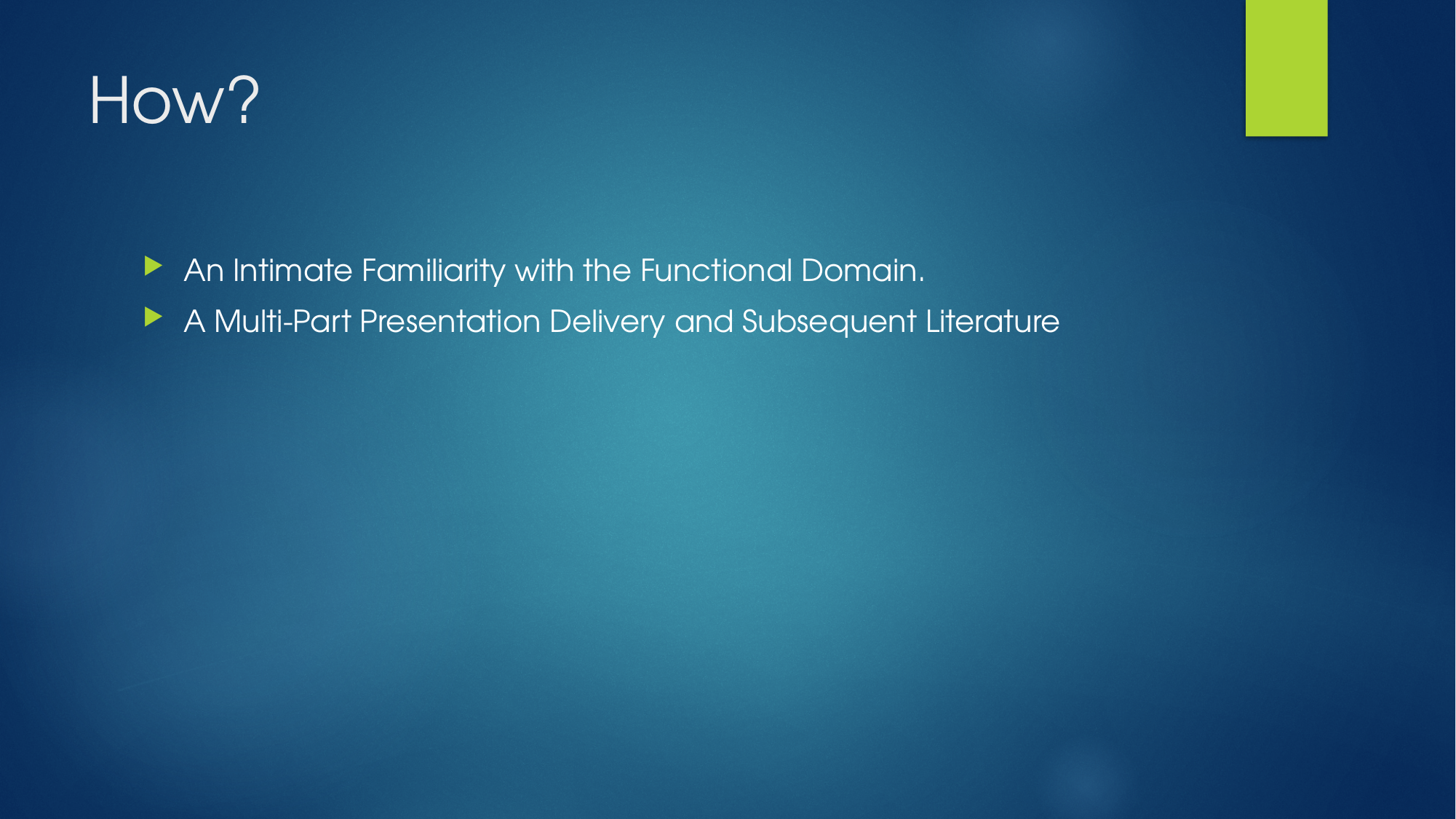

# How?
An Intimate Familiarity with the Functional Domain.
A Multi-Part Presentation Delivery and Subsequent Literature